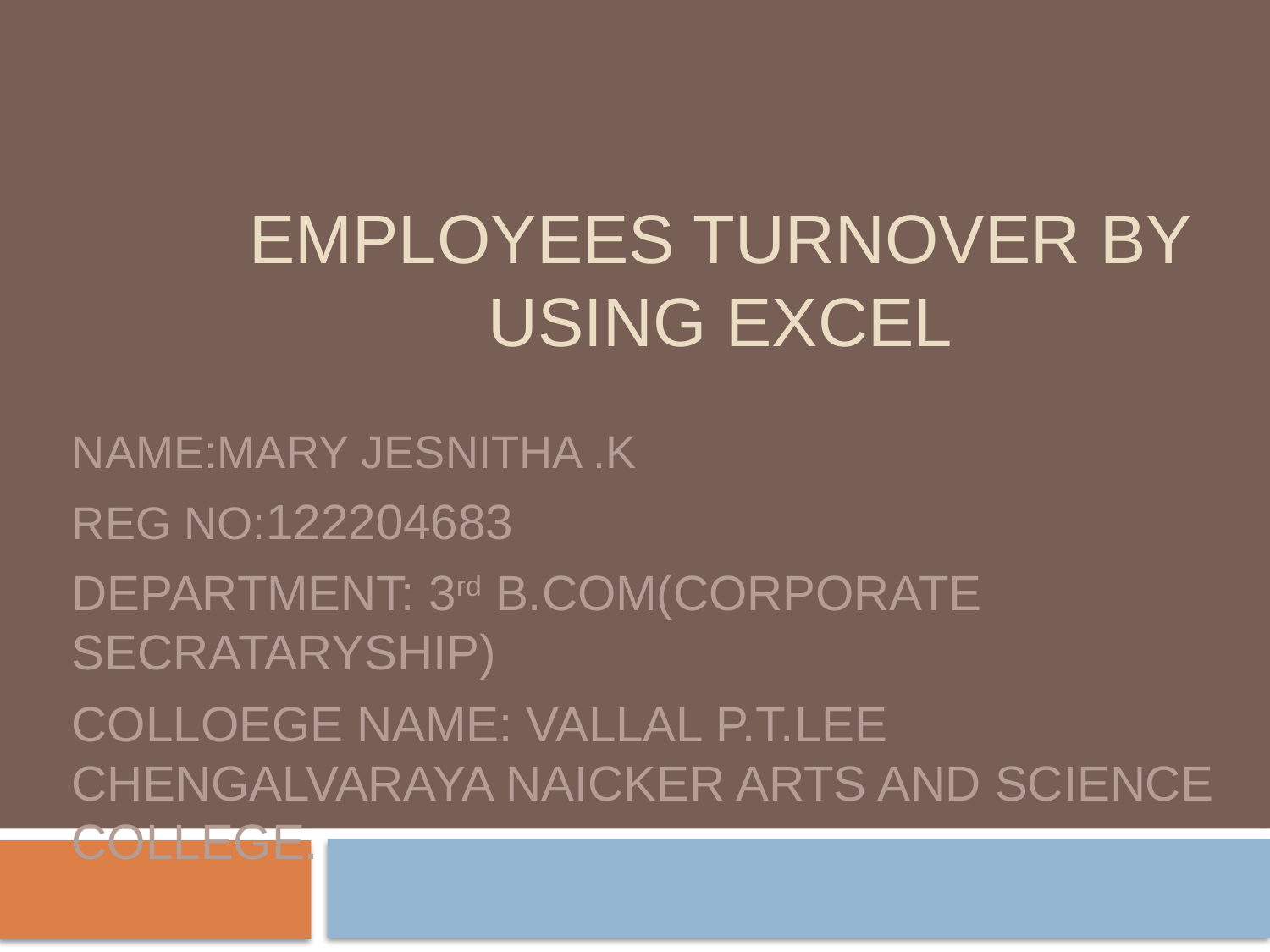

# EMPLOYEES TURNOVER BY USING EXCEL
NAME:MARY JESNITHA .K
REG NO:122204683
DEPARTMENT: 3rd B.COM(CORPORATE SECRATARYSHIP)
COLLOEGE NAME: VALLAL P.T.LEE CHENGALVARAYA NAICKER ARTS AND SCIENCE COLLEGE.